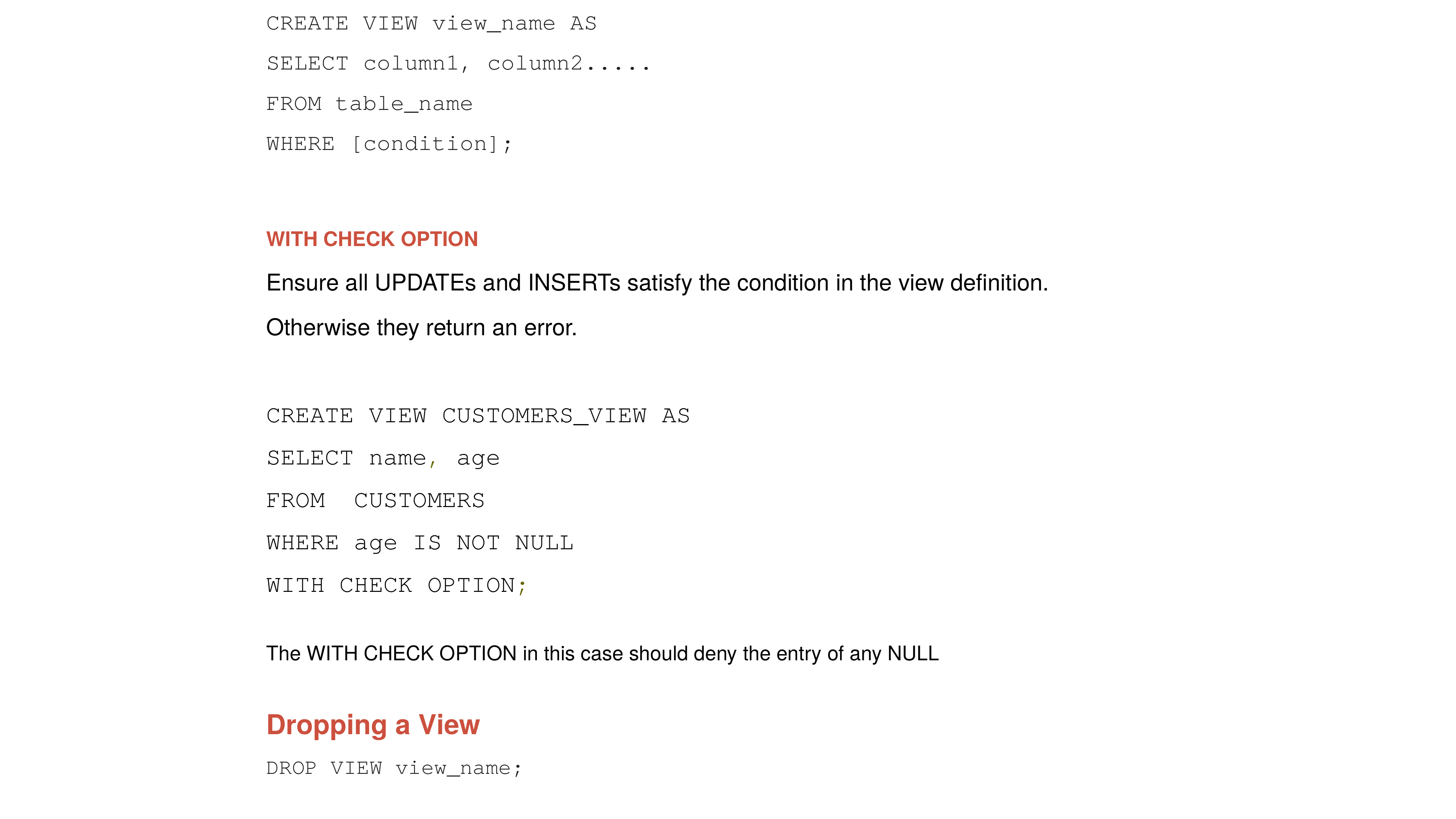

Creating Views

CREATE VIEW view_name AS
SELECT column1, column2.....
FROM table_name
WHERE [condition];

WITH CHECK OPTION
Ensure all UPDATEs and INSERTs satisfy the condition in the view definition.
Otherwise they return an error.

CREATE VIEW CUSTOMERS_VIEW AS
SELECT name, age
FROM  CUSTOMERS
WHERE age IS NOT NULL
WITH CHECK OPTION;

The WITH CHECK OPTION in this case should deny the entry of any NULL
Dropping a View
DROP VIEW view_name;

Drop the CUSTOMERS_VIEW
DROP VIEW CUSTOMERS_VIEW;